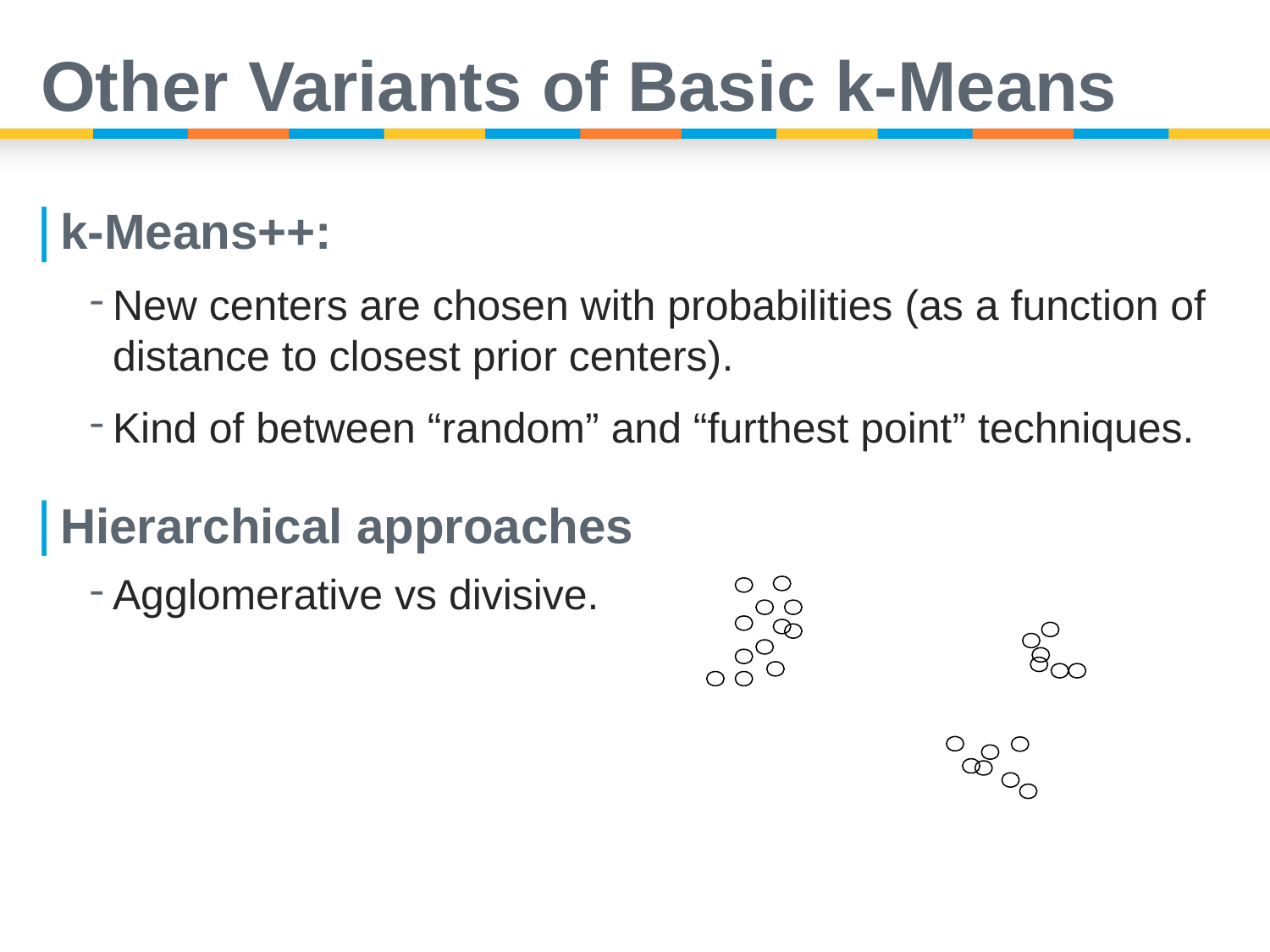

# Other Variants of Basic k-Means
k-Means++:
New centers are chosen with probabilities (as a function of distance to closest prior centers).
Kind of between “random” and “furthest point” techniques.
Hierarchical approaches
Agglomerative vs divisive.